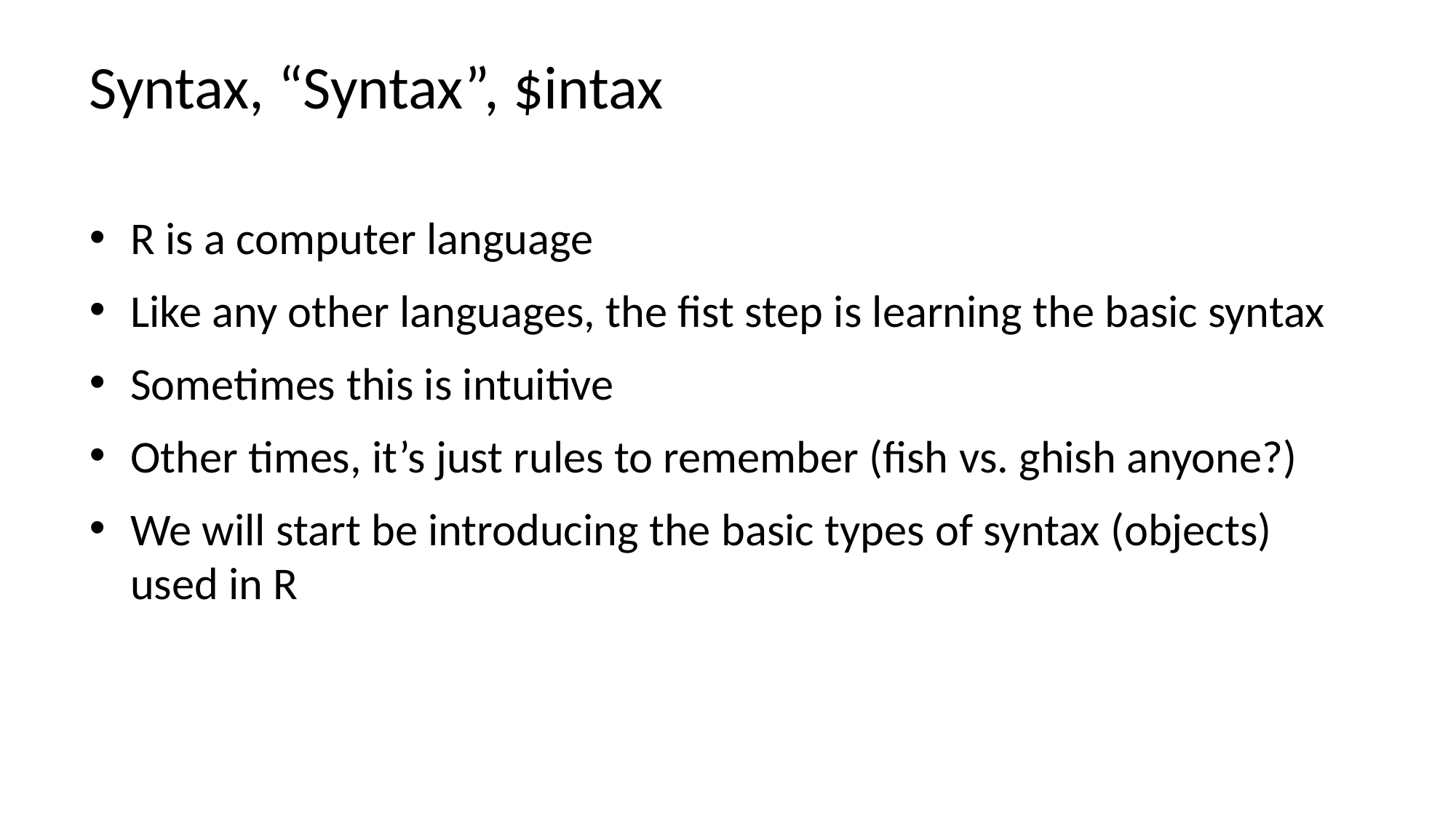

Syntax, “Syntax”, $intax
R is a computer language
Like any other languages, the fist step is learning the basic syntax
Sometimes this is intuitive
Other times, it’s just rules to remember (fish vs. ghish anyone?)
We will start be introducing the basic types of syntax (objects) used in R